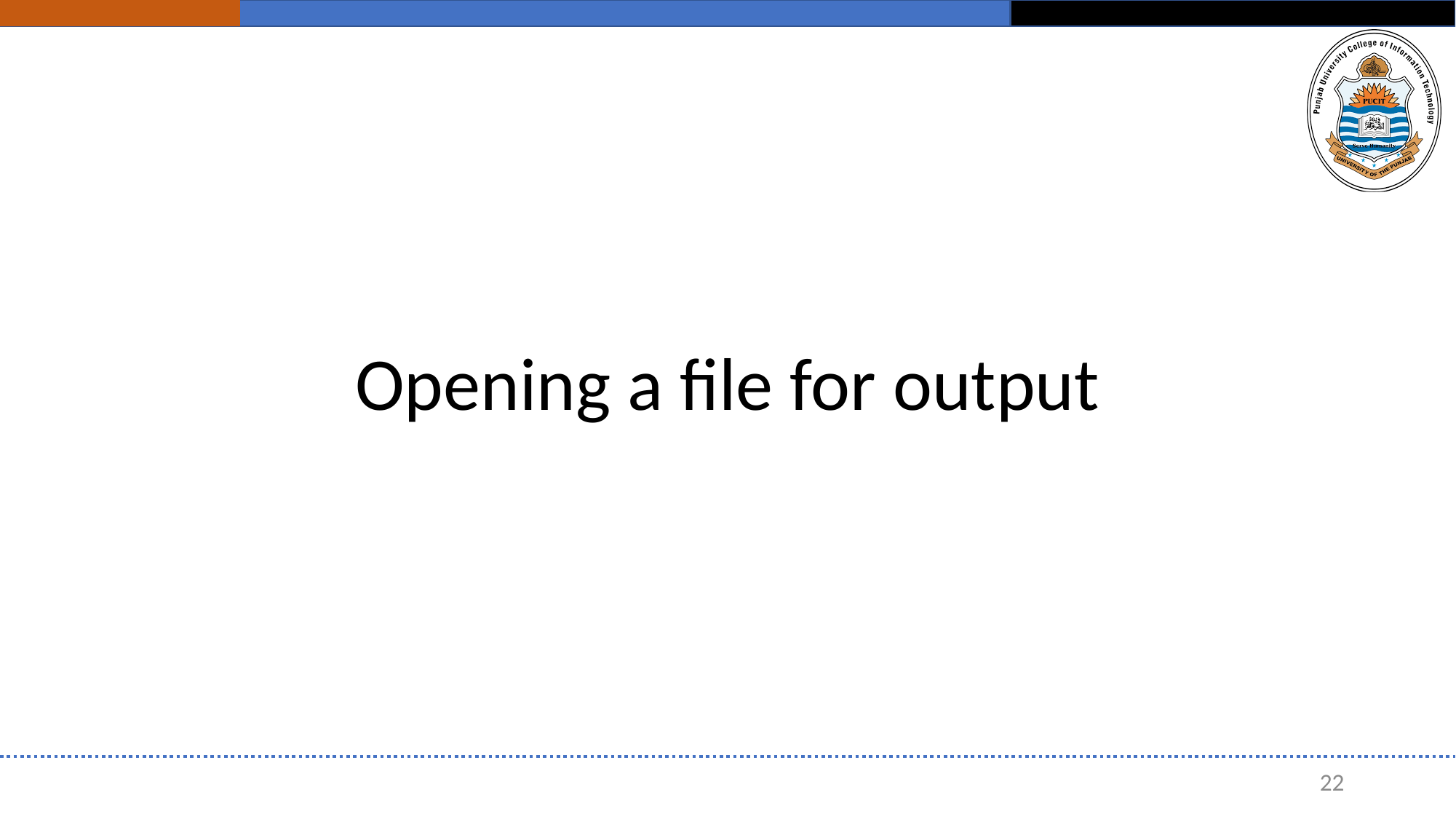

# Opening a file for output
22